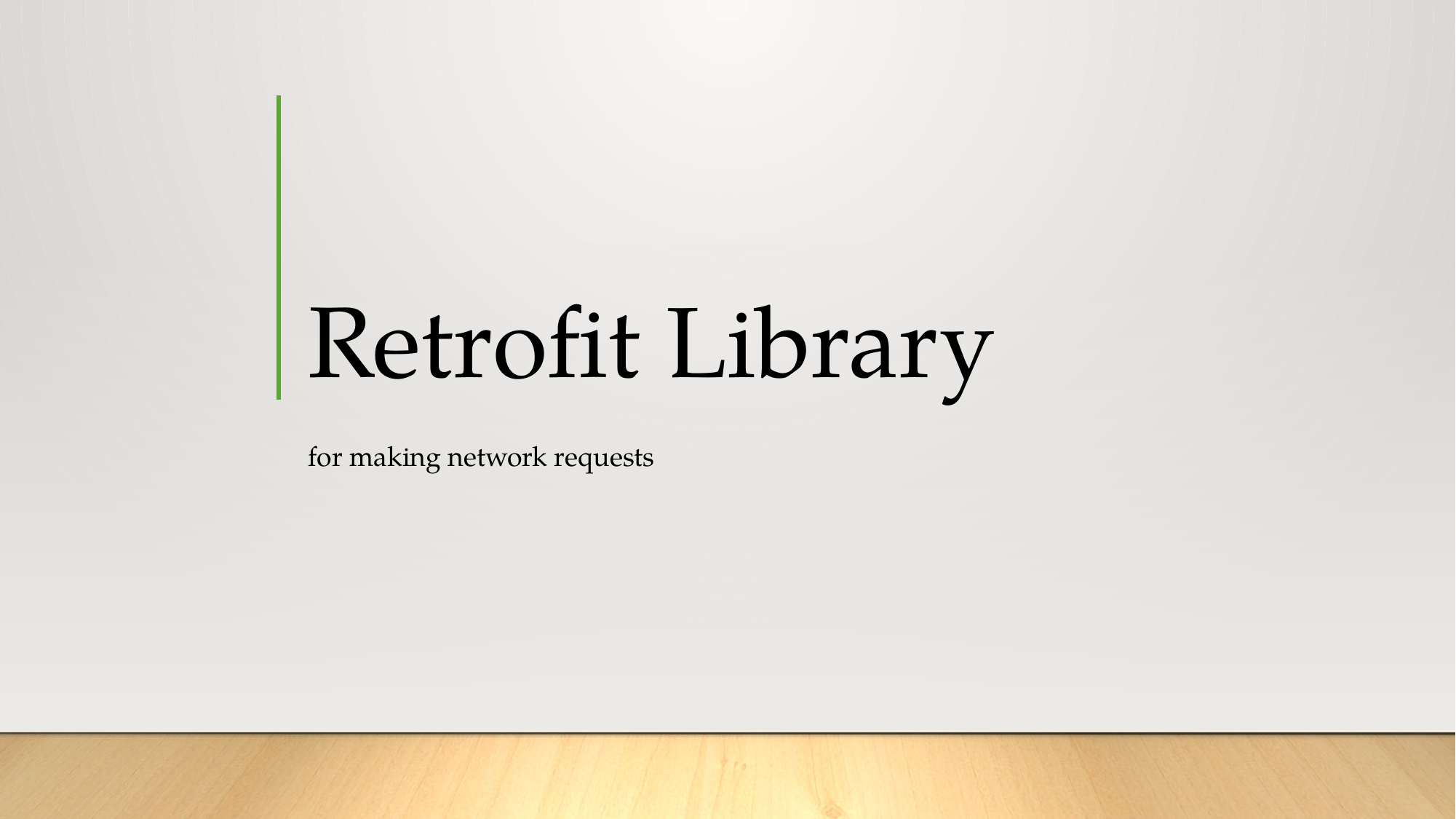

# Retrofit Library
for making network requests